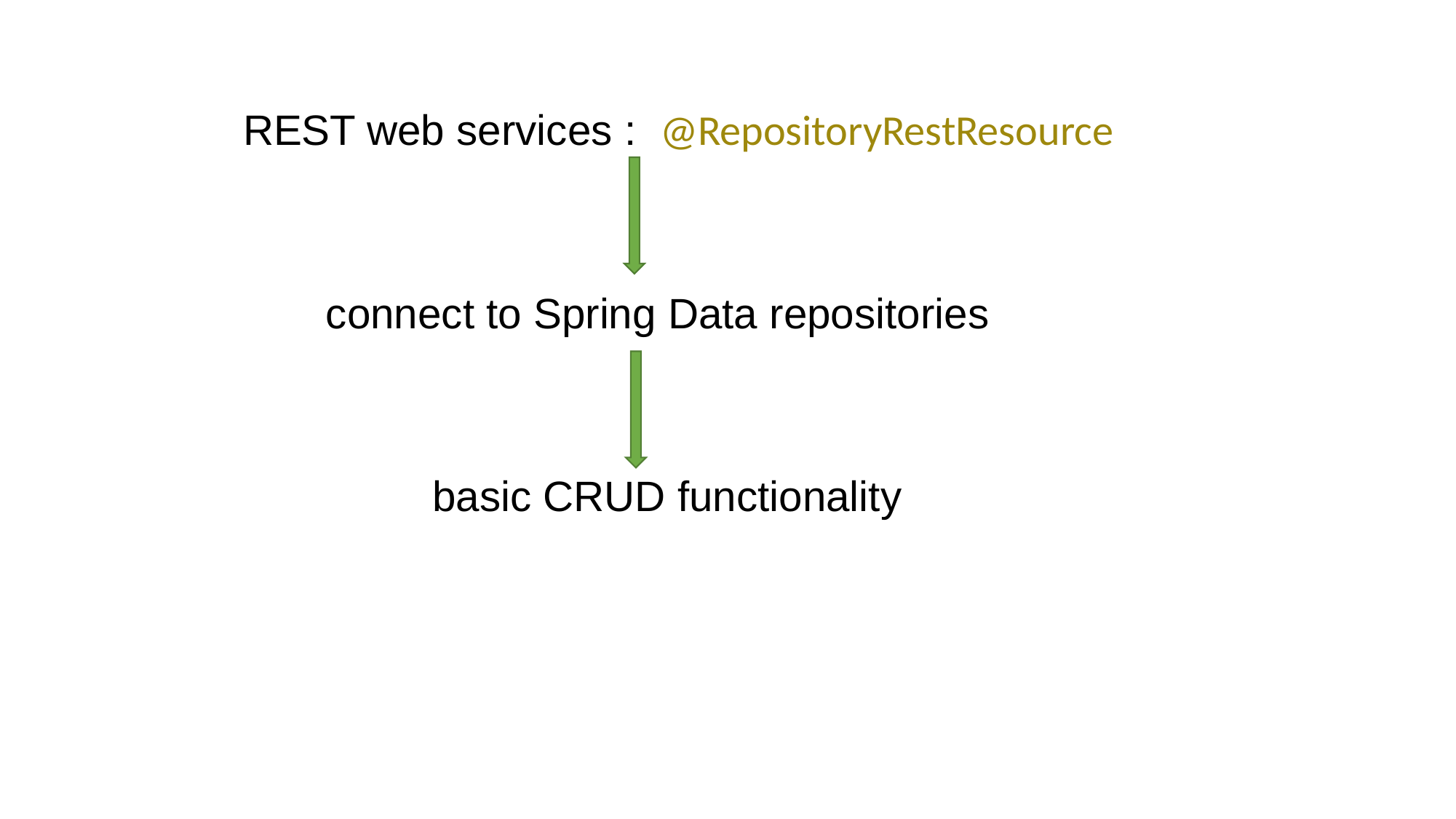

REST web services :  @RepositoryRestResource

                  connect to Spring Data repositories

                           basic CRUD functionality